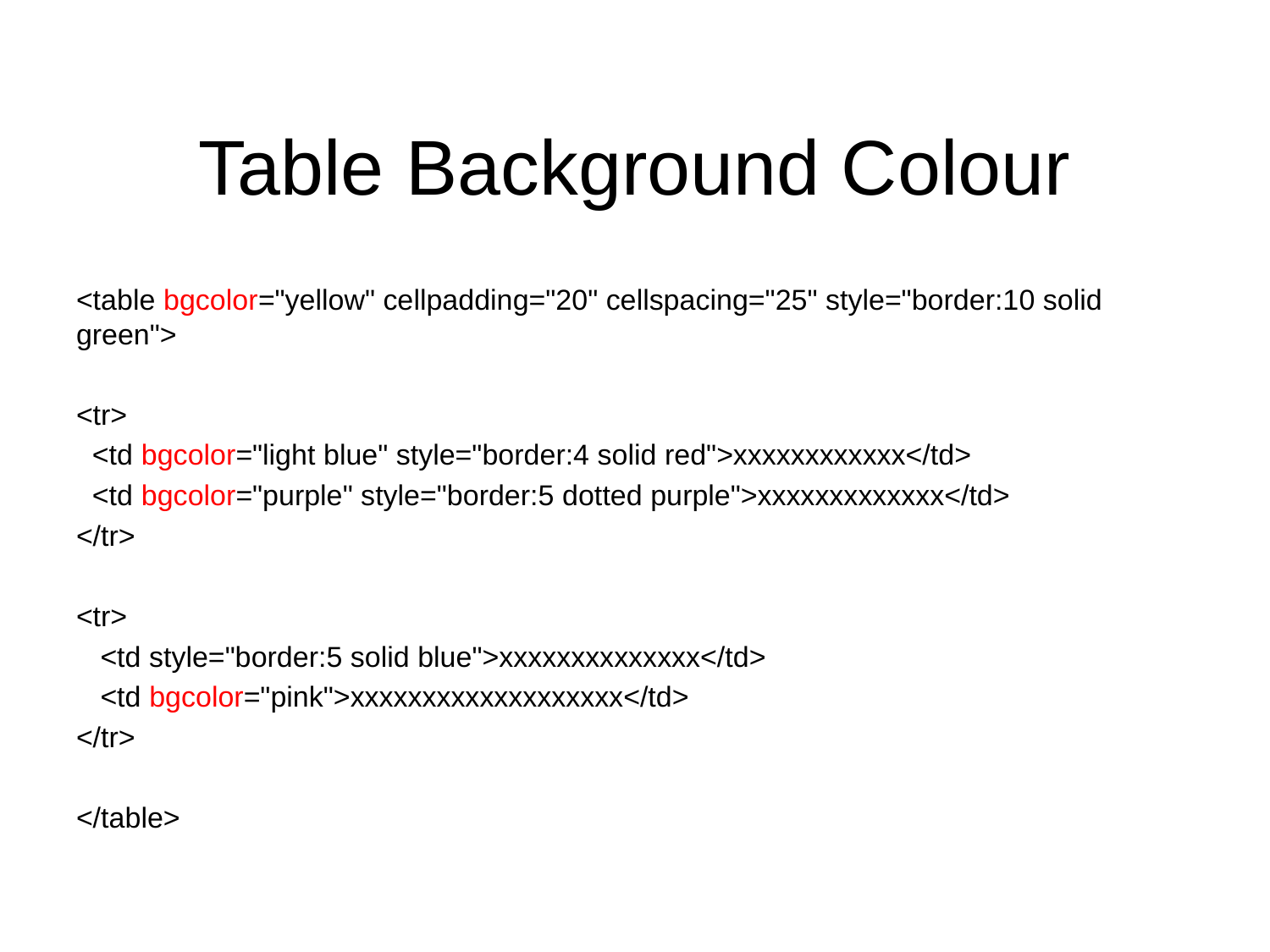

# Table Background Colour
<table bgcolor="yellow" cellpadding="20" cellspacing="25" style="border:10 solid green">

<tr>
  <td bgcolor="light blue" style="border:4 solid red">xxxxxxxxxxxx</td>
  <td bgcolor="purple" style="border:5 dotted purple">xxxxxxxxxxxxx</td>
</tr>

<tr>
   <td style="border:5 solid blue">xxxxxxxxxxxxxx</td>
   <td bgcolor="pink">xxxxxxxxxxxxxxxxxxx</td>
</tr>

</table>